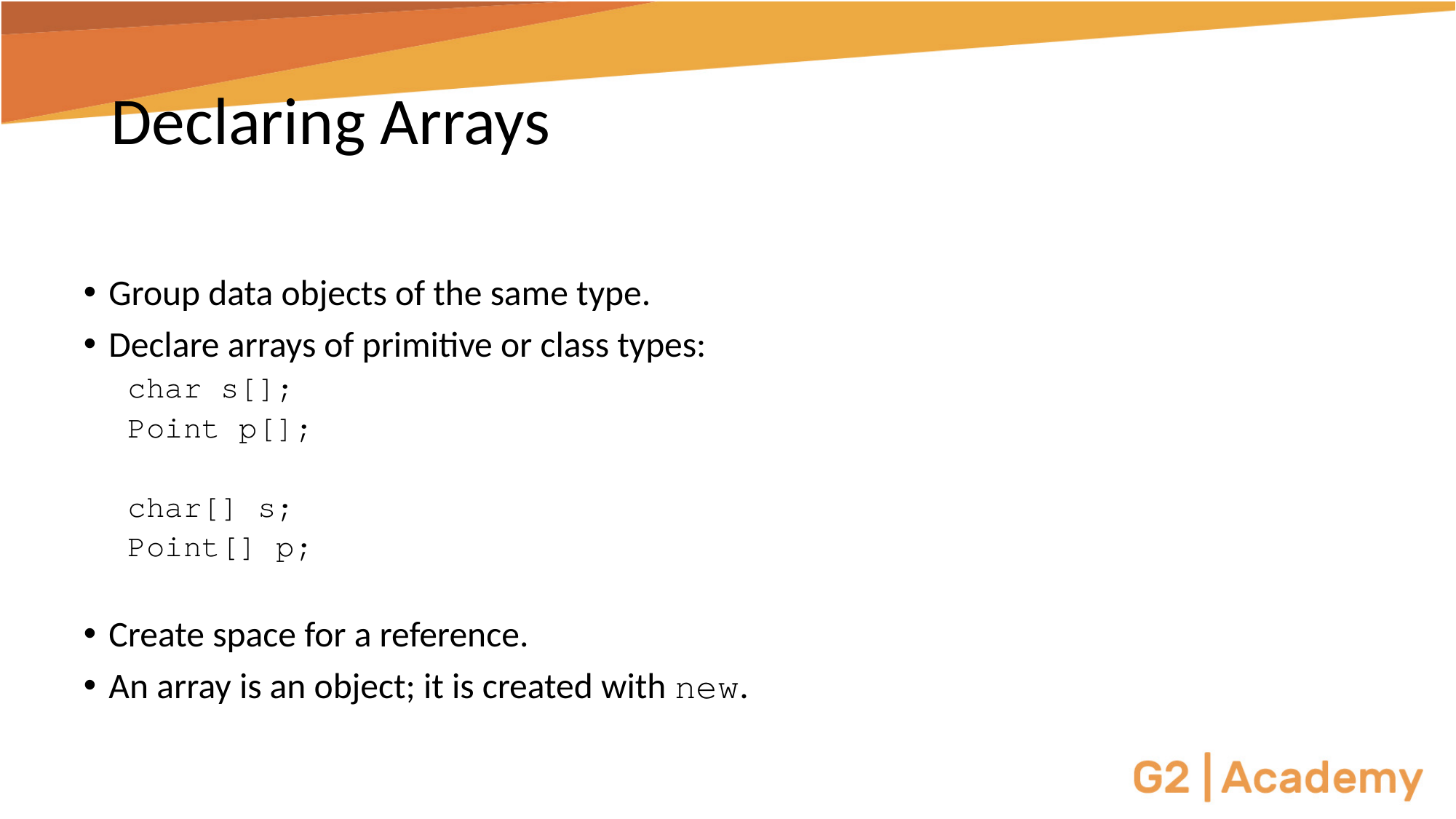

# Declaring Arrays
Group data objects of the same type.
Declare arrays of primitive or class types:
char s[];
Point p[];

char[] s;
Point[] p;

Create space for a reference.
An array is an object; it is created with new.